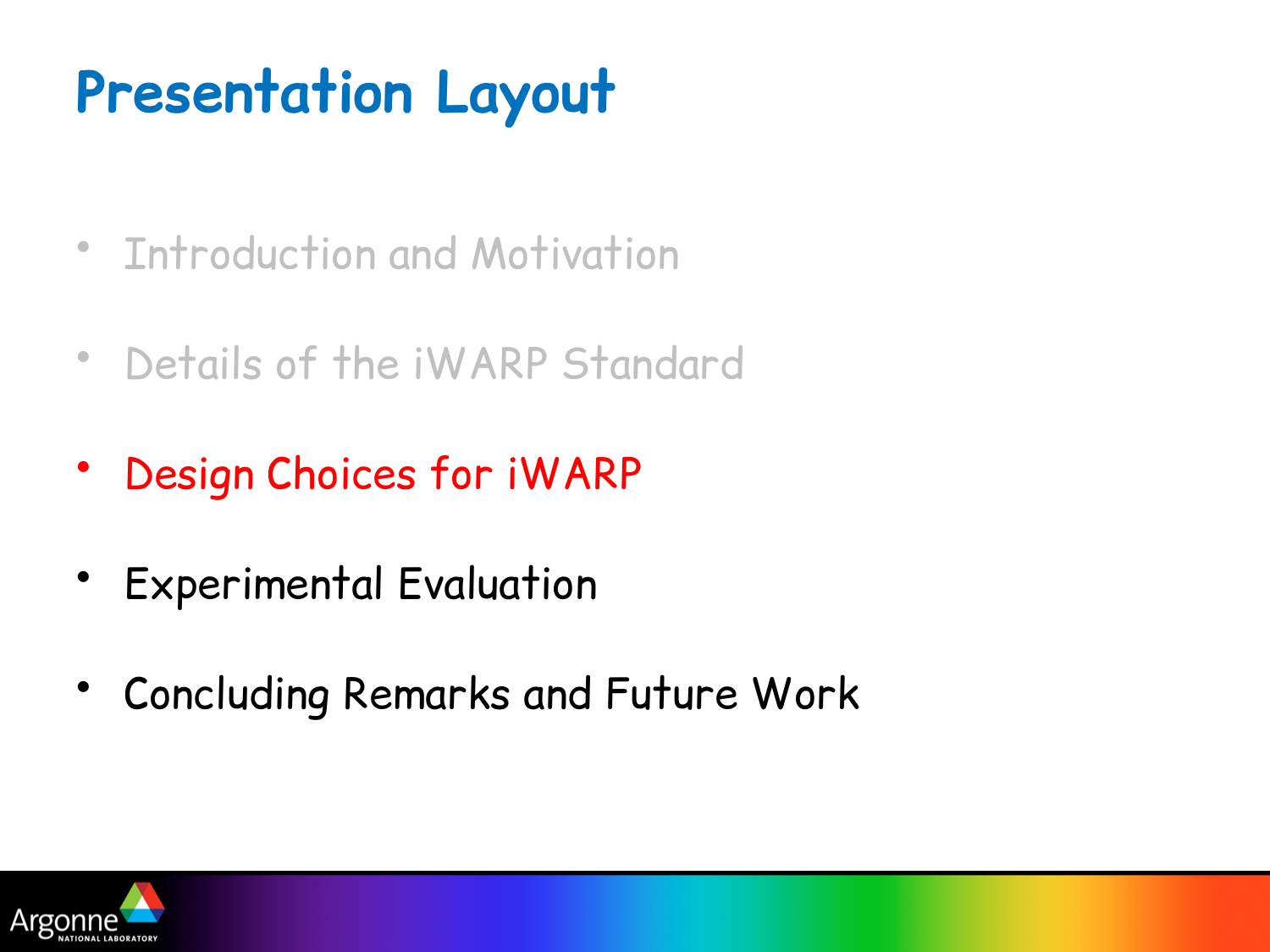

# Presentation Layout
Introduction and Motivation
Details of the iWARP Standard
Design Choices for iWARP
Experimental Evaluation
Concluding Remarks and Future Work